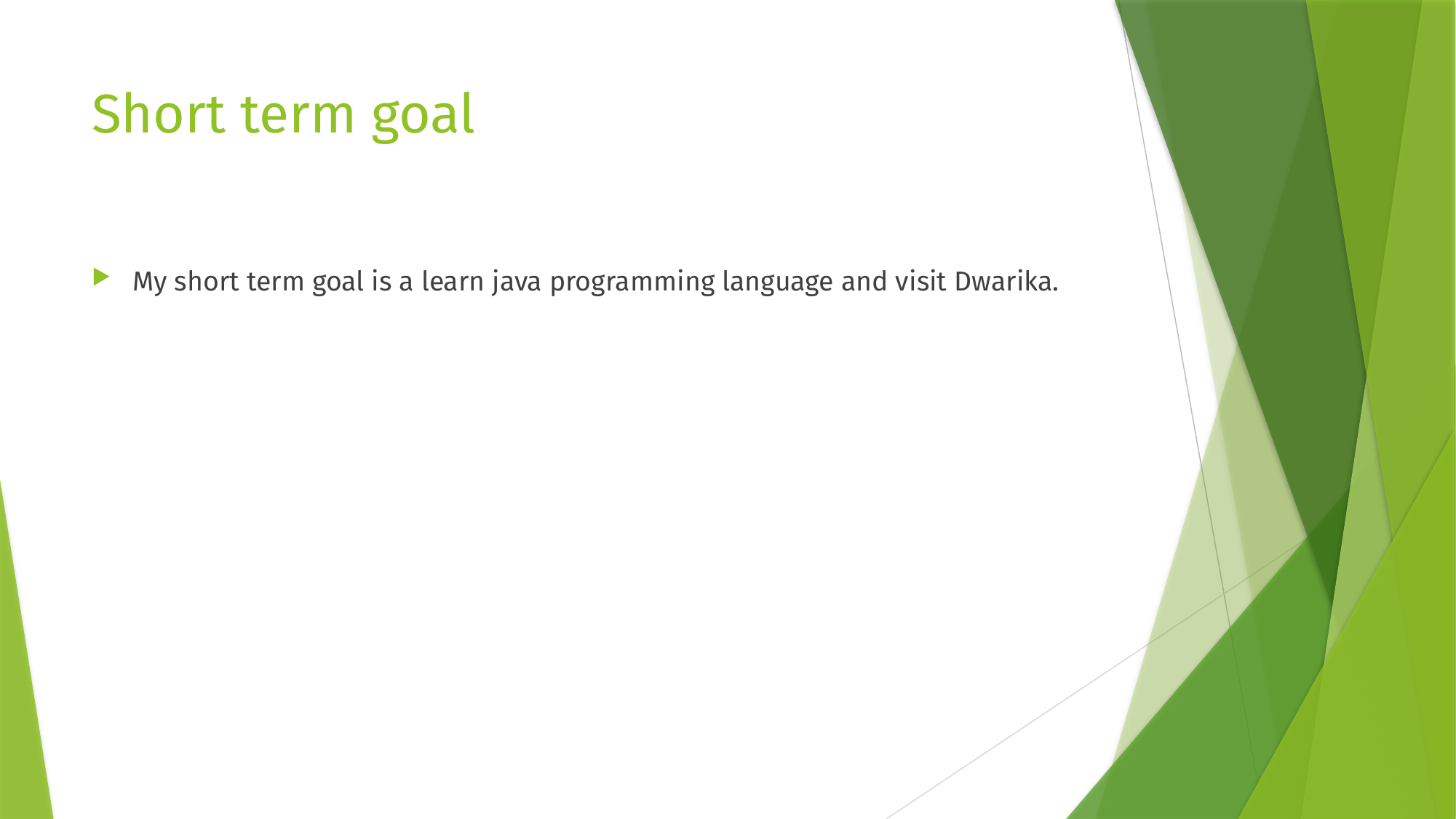

# Short term goal
My short term goal is a learn java programming language and visit Dwarika.